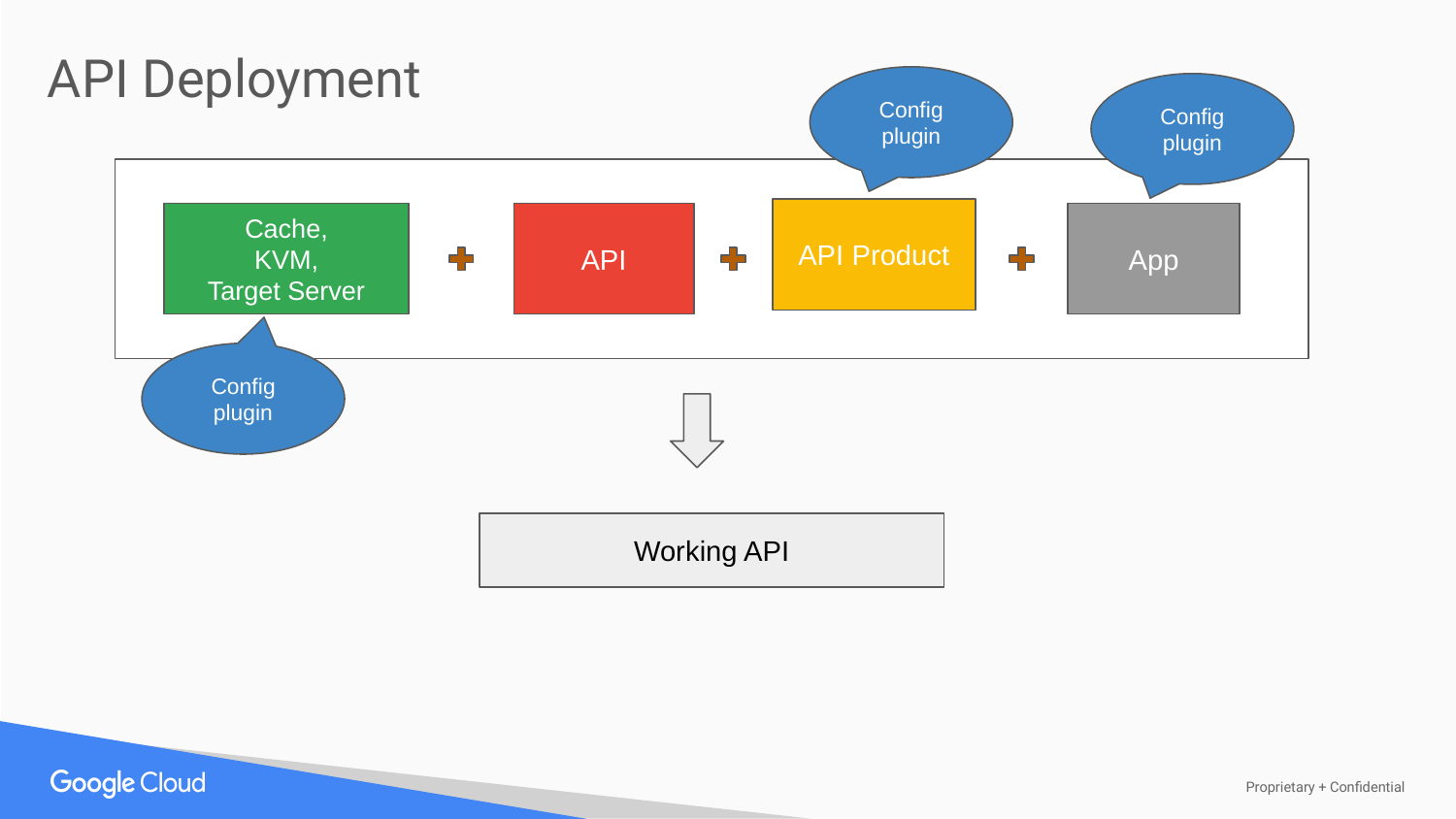

API Deployment
Config plugin
Config plugin

API Product
Cache,
KVM,
Target Server
API
App

Config plugin

Working API